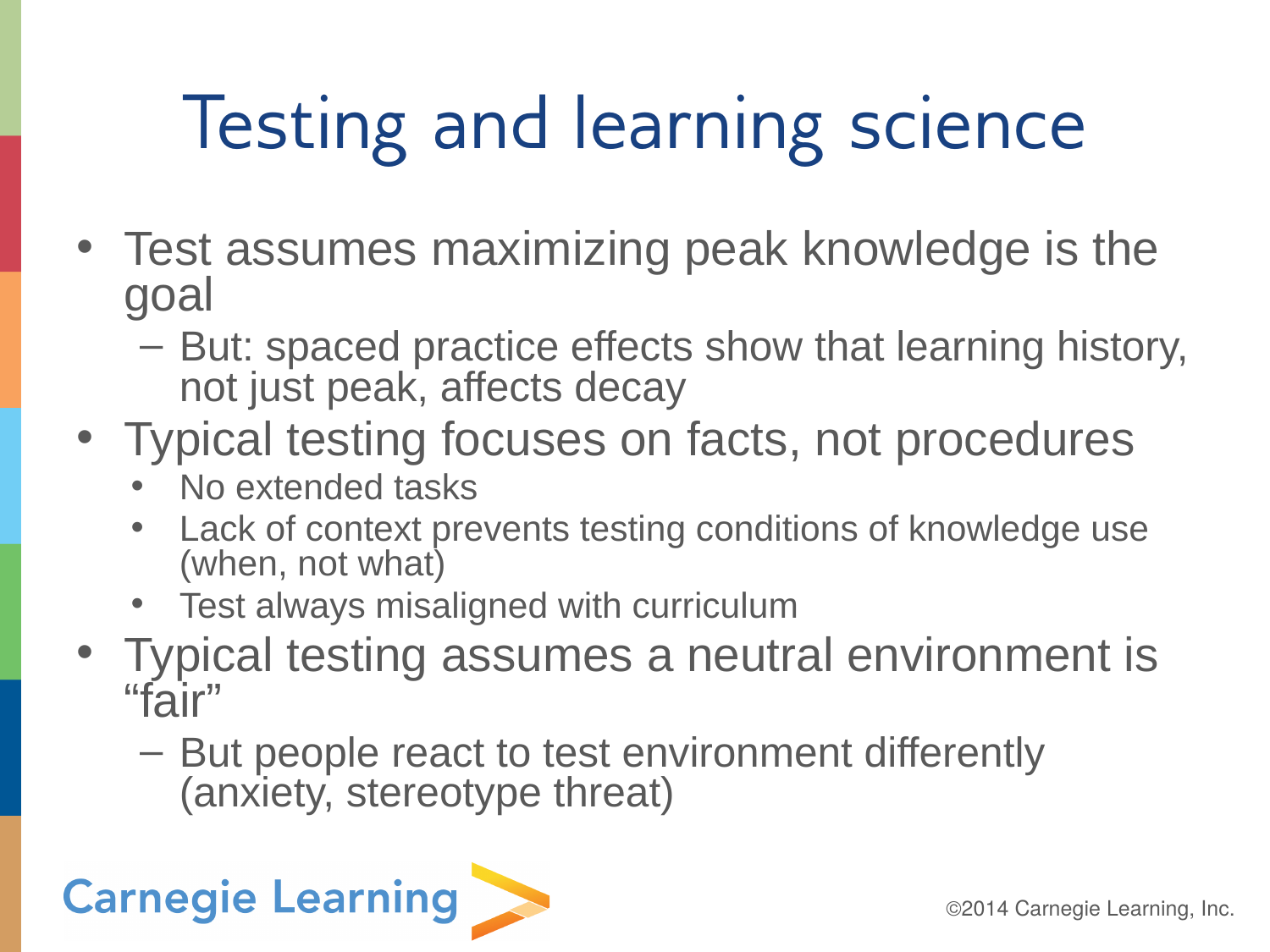

# Testing and learning science
Test assumes maximizing peak knowledge is the goal
But: spaced practice effects show that learning history, not just peak, affects decay
Typical testing focuses on facts, not procedures
No extended tasks
Lack of context prevents testing conditions of knowledge use (when, not what)
Test always misaligned with curriculum
Typical testing assumes a neutral environment is “fair”
But people react to test environment differently (anxiety, stereotype threat)